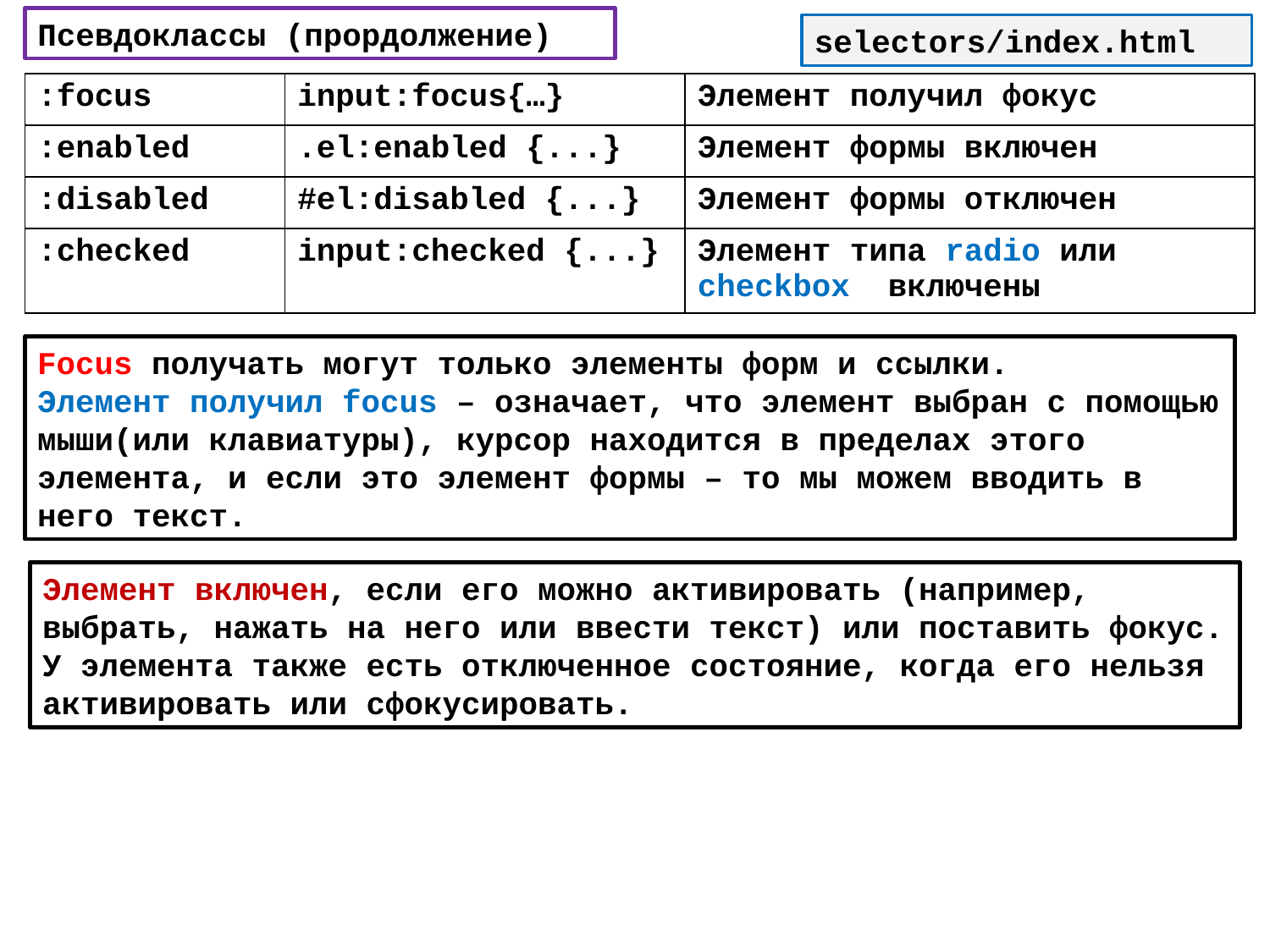

Псевдоклассы (прордолжение)
selectors/index.html
| :focus | input:focus{…} | Элемент получил фокус |
| --- | --- | --- |
| :enabled | .el:enabled {...} | Элемент формы включен |
| :disabled | #el:disabled {...} | Элемент формы отключен |
| :checked | input:checked {...} | Элемент типа radio или checkbox включены |
Focus получать могут только элементы форм и ссылки.
Элемент получил focus – означает, что элемент выбран с помощью мыши(или клавиатуры), курсор находится в пределах этого элемента, и если это элемент формы – то мы можем вводить в него текст.
Элемент включен, если его можно активировать (например, выбрать, нажать на него или ввести текст) или поставить фокус. У элемента также есть отключенное состояние, когда его нельзя активировать или сфокусировать.